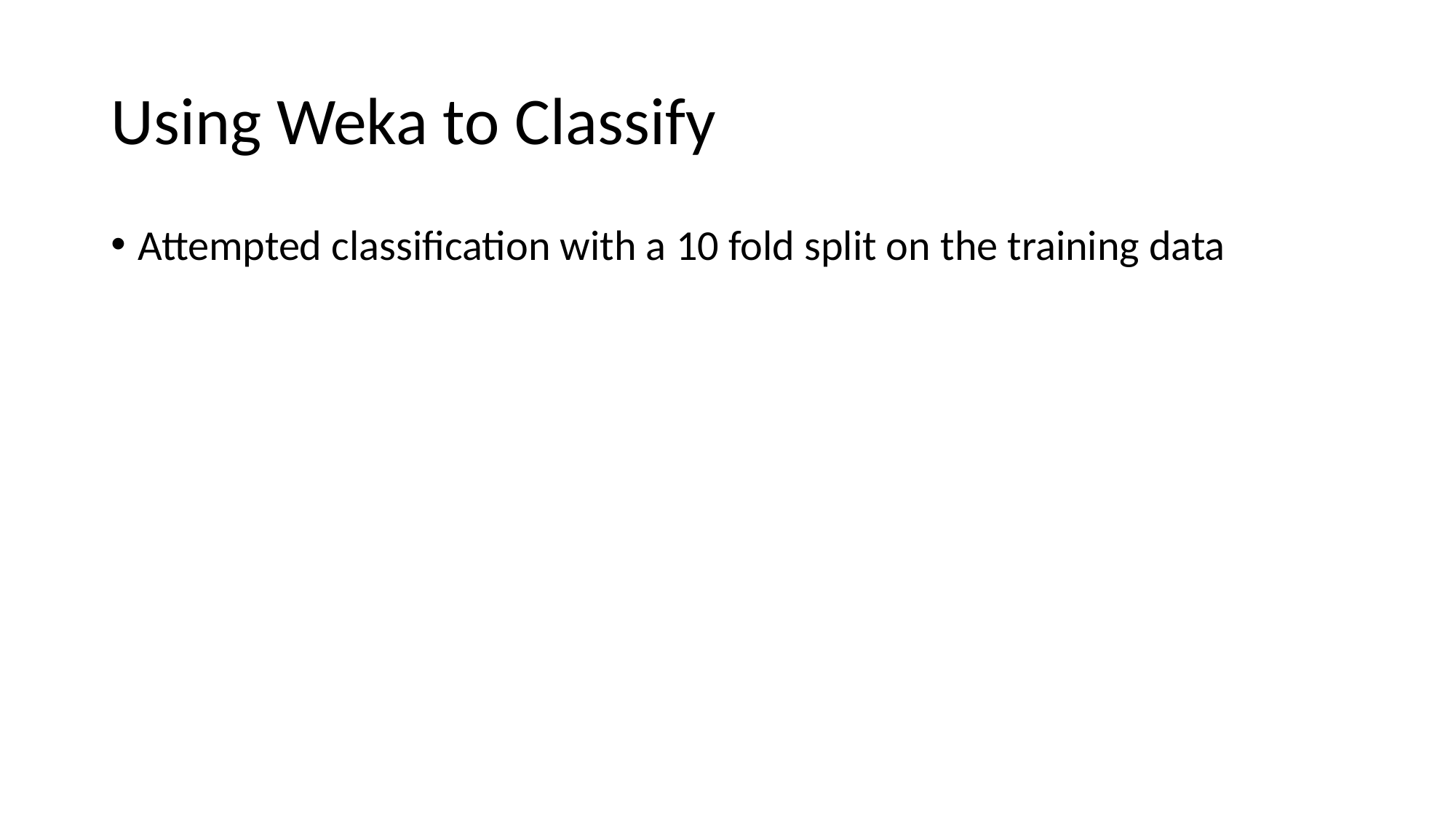

# Using Weka to Classify
Attempted classification with a 10 fold split on the training data